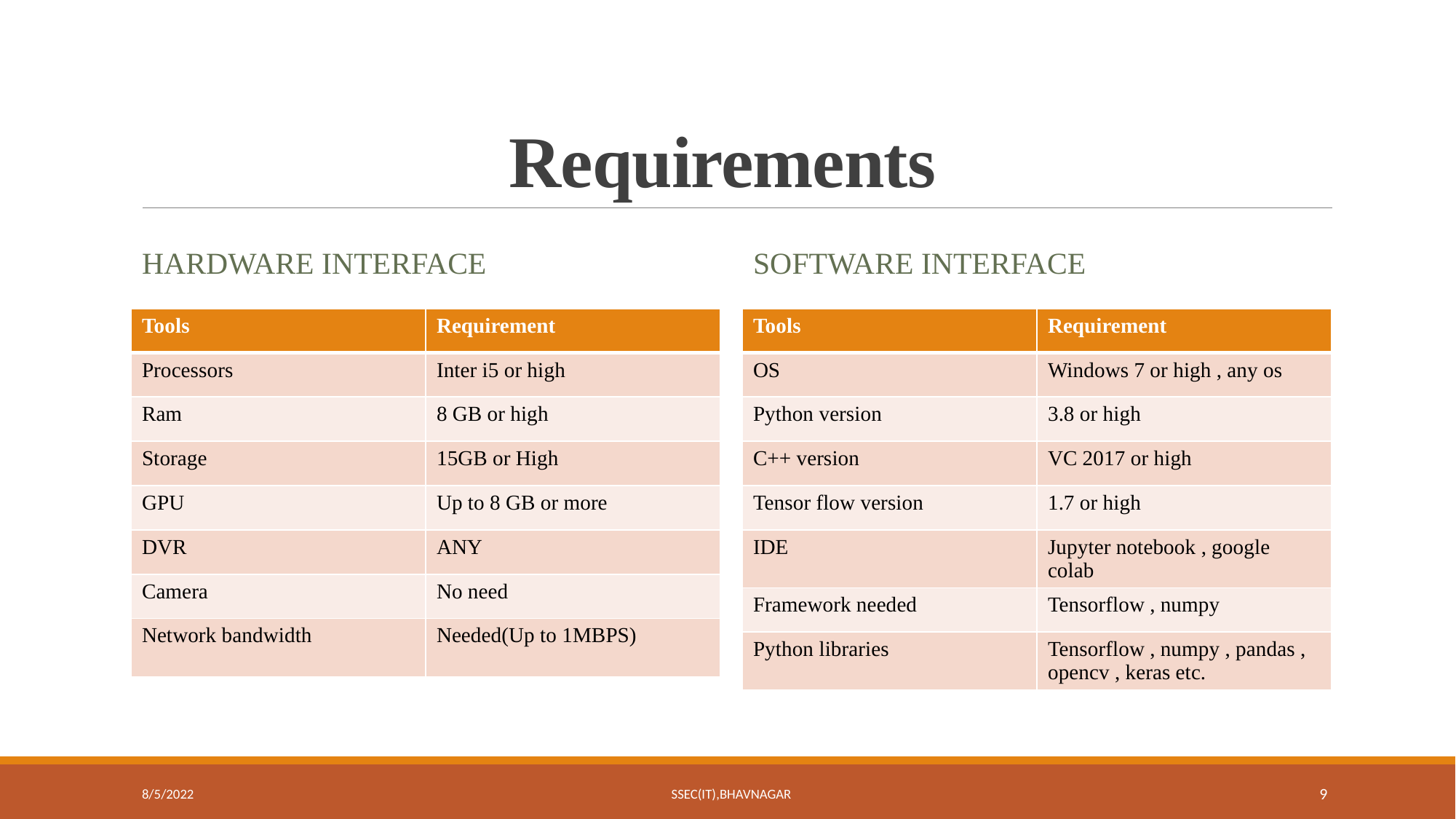

# Requirements
HARDWARE INTERFACE
SOFTWARE INTERFACE
| Tools | Requirement |
| --- | --- |
| Processors | Inter i5 or high |
| Ram | 8 GB or high |
| Storage | 15GB or High |
| GPU | Up to 8 GB or more |
| DVR | ANY |
| Camera | No need |
| Network bandwidth | Needed(Up to 1MBPS) |
| Tools | Requirement |
| --- | --- |
| OS | Windows 7 or high , any os |
| Python version | 3.8 or high |
| C++ version | VC 2017 or high |
| Tensor flow version | 1.7 or high |
| IDE | Jupyter notebook , google colab |
| Framework needed | Tensorflow , numpy |
| Python libraries | Tensorflow , numpy , pandas , opencv , keras etc. |
SSEC(IT),Bhavnagar
8/5/2022
9